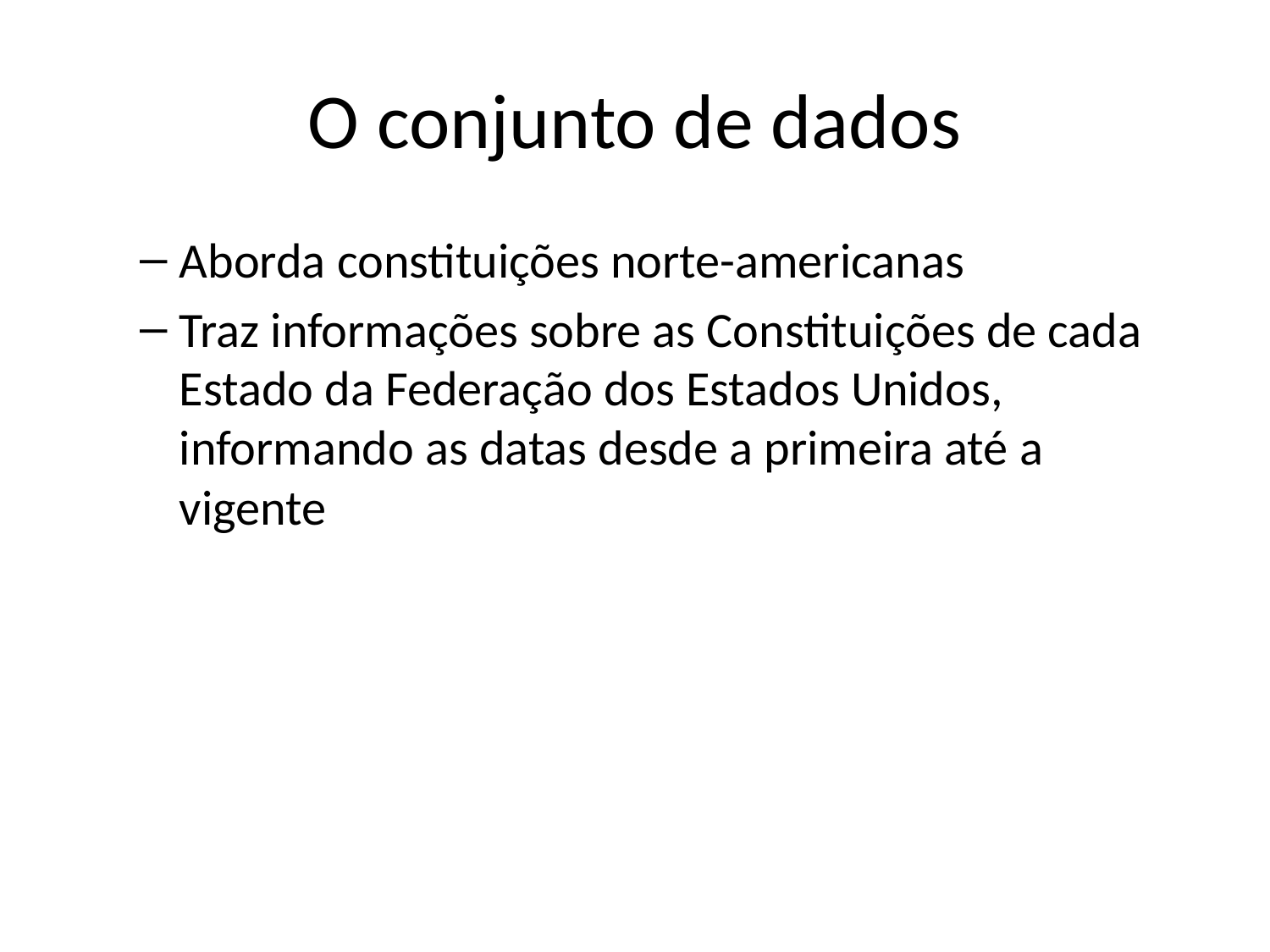

# O conjunto de dados
Aborda constituições norte-americanas
Traz informações sobre as Constituições de cada Estado da Federação dos Estados Unidos, informando as datas desde a primeira até a vigente